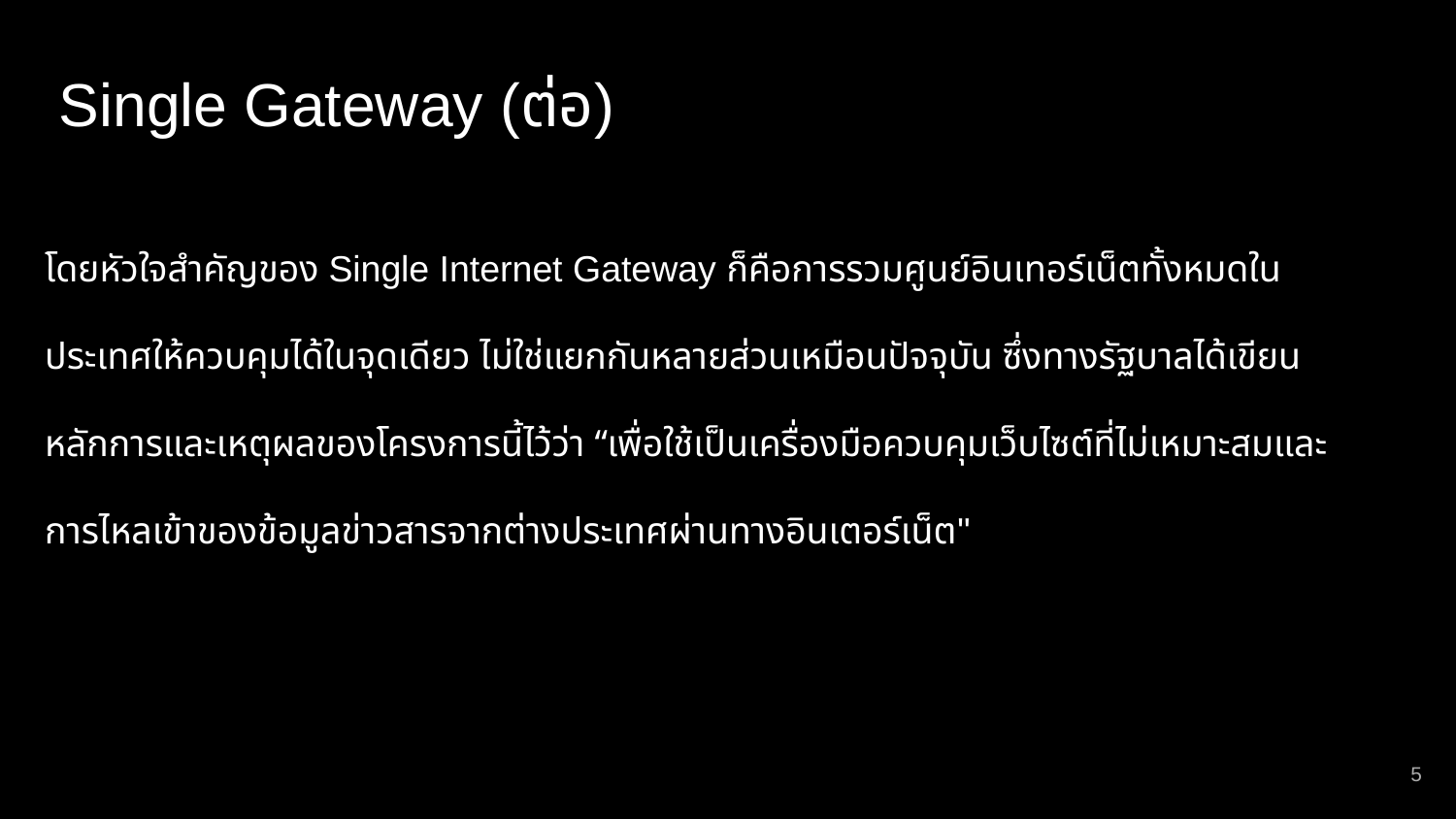

# Single Gateway (ต่อ)
โดยหัวใจสำคัญของ Single Internet Gateway ก็คือการรวมศูนย์อินเทอร์เน็ตทั้งหมดในประเทศให้ควบคุมได้ในจุดเดียว ไม่ใช่แยกกันหลายส่วนเหมือนปัจจุบัน ซึ่งทางรัฐบาลได้เขียนหลักการและเหตุผลของโครงการนี้ไว้ว่า “เพื่อใช้เป็นเครื่องมือควบคุมเว็บไซต์ที่ไม่เหมาะสมและการไหลเข้าของข้อมูลข่าวสารจากต่างประเทศผ่านทางอินเตอร์เน็ต"

5